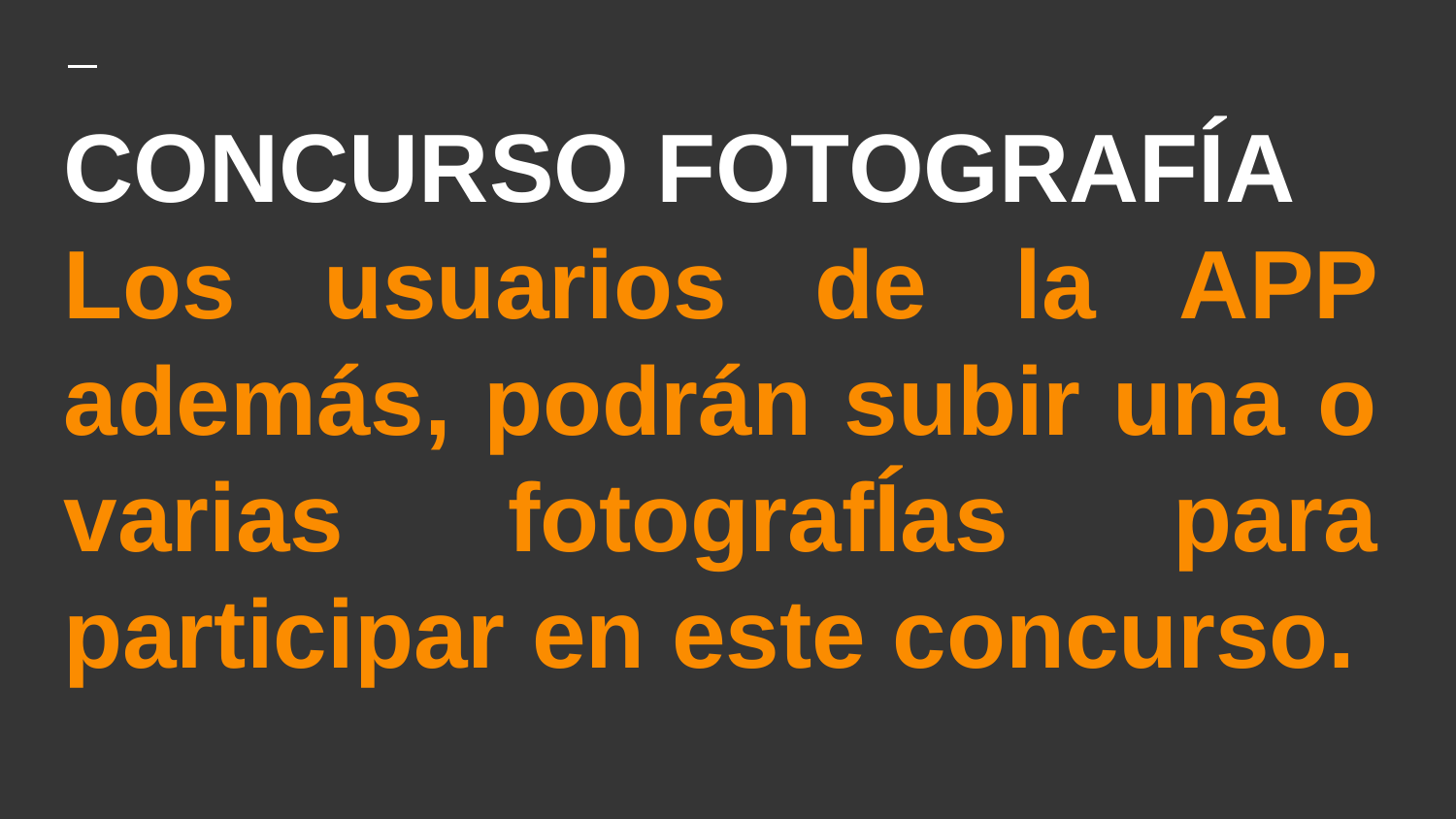

# CONCURSO FOTOGRAFÍA
Los usuarios de la APP además, podrán subir una o varias fotografÍas para participar en este concurso.